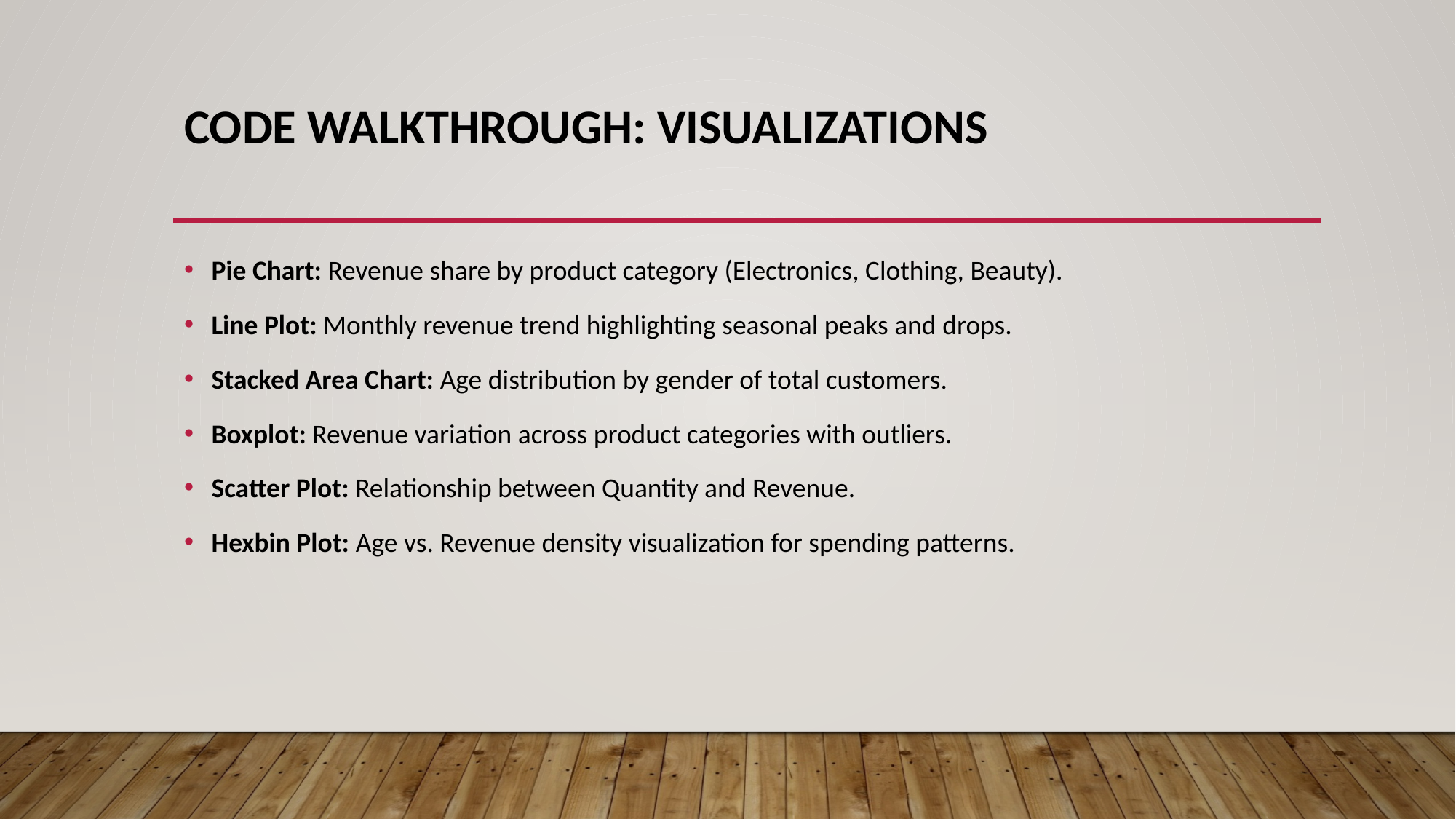

# Code Walkthrough: Visualizations
Pie Chart: Revenue share by product category (Electronics, Clothing, Beauty).
Line Plot: Monthly revenue trend highlighting seasonal peaks and drops.
Stacked Area Chart: Age distribution by gender of total customers.
Boxplot: Revenue variation across product categories with outliers.
Scatter Plot: Relationship between Quantity and Revenue.
Hexbin Plot: Age vs. Revenue density visualization for spending patterns.